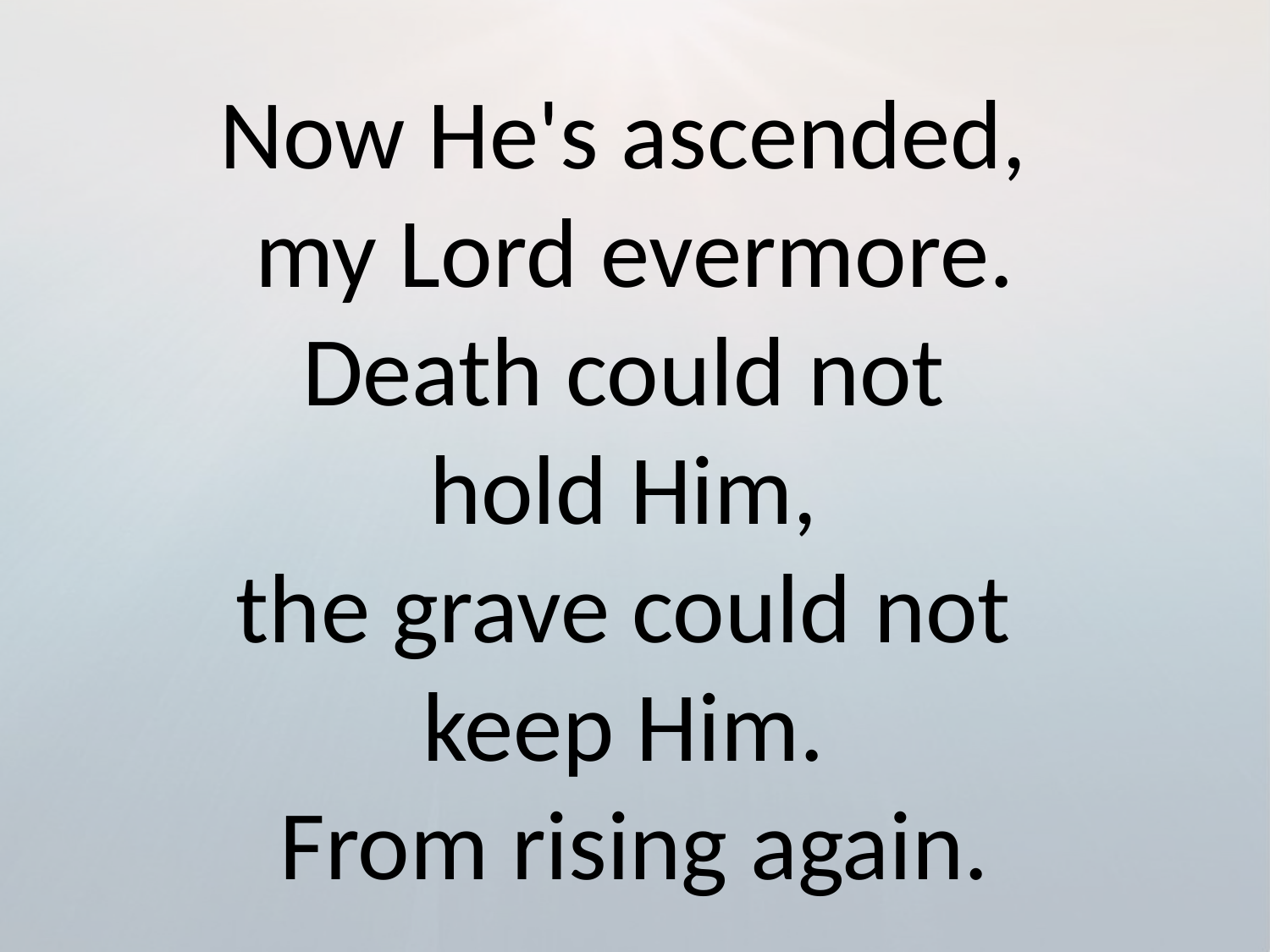

Now He's ascended,
my Lord evermore. Death could not
hold Him,
the grave could not
keep Him.
From rising again.